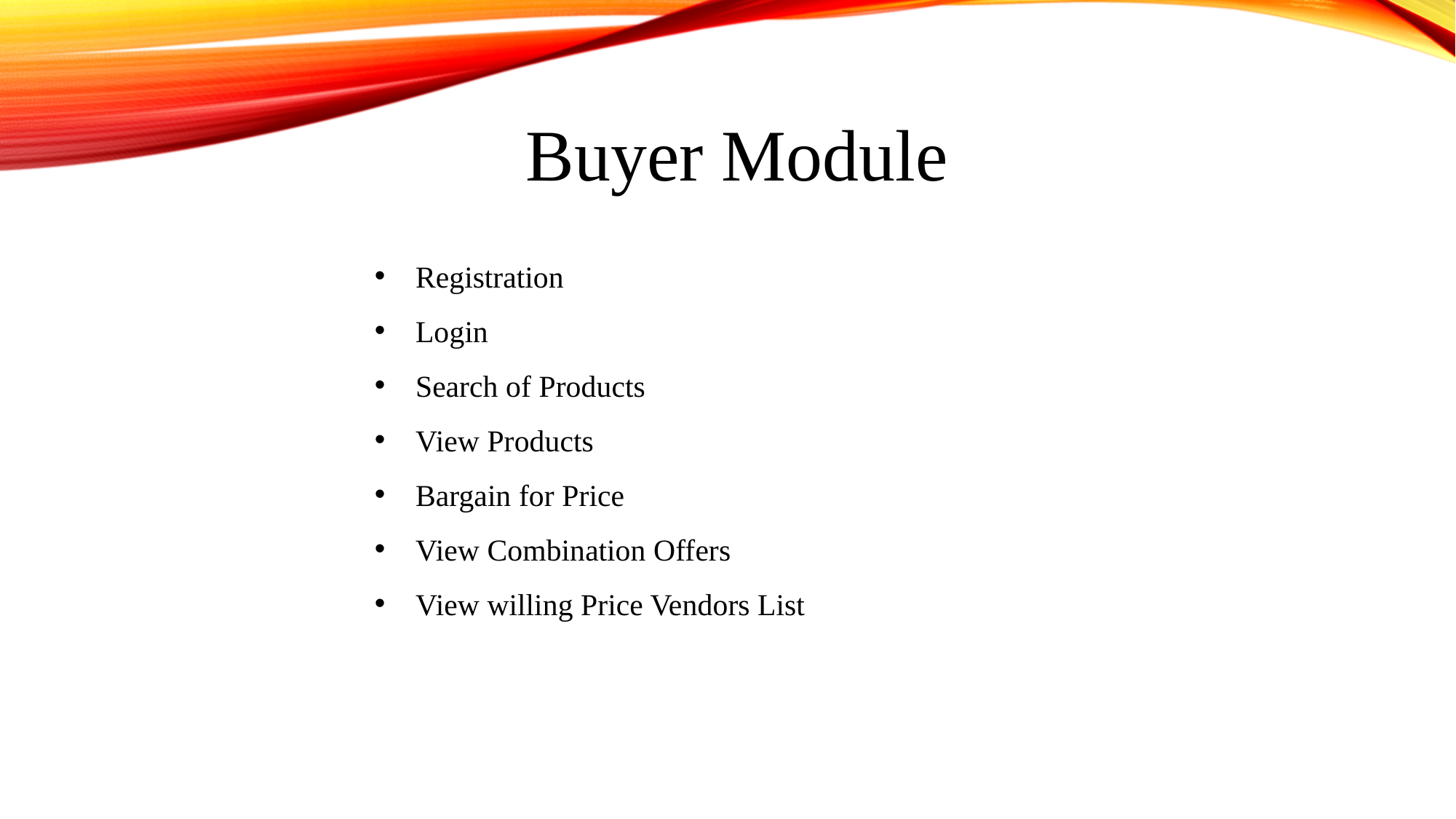

Buyer Module
Registration
Login
Search of Products
View Products
Bargain for Price
View Combination Offers
View willing Price Vendors List